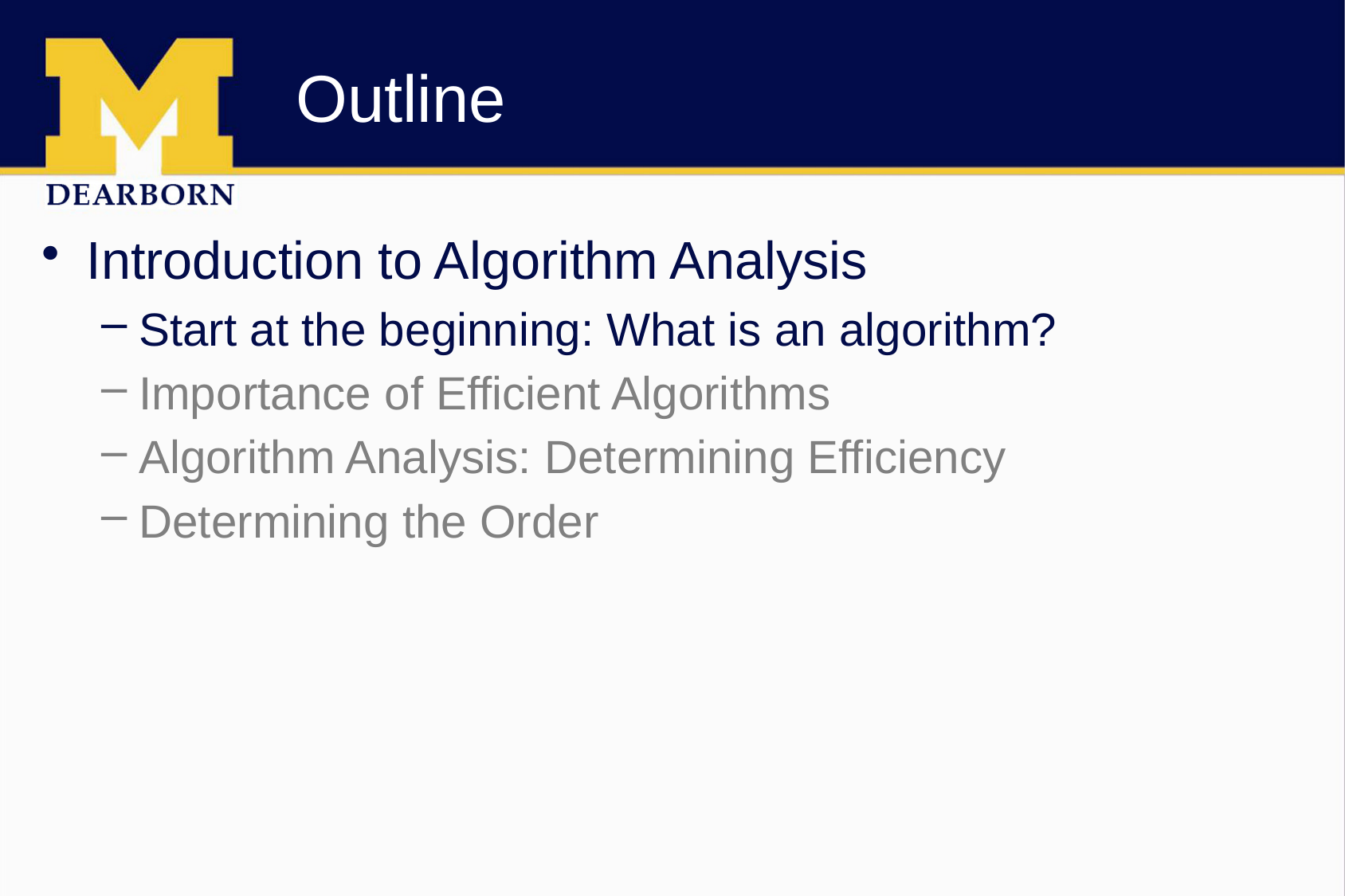

# Outline
Introduction to Algorithm Analysis
Start at the beginning: What is an algorithm?
Importance of Efficient Algorithms
Algorithm Analysis: Determining Efficiency
Determining the Order